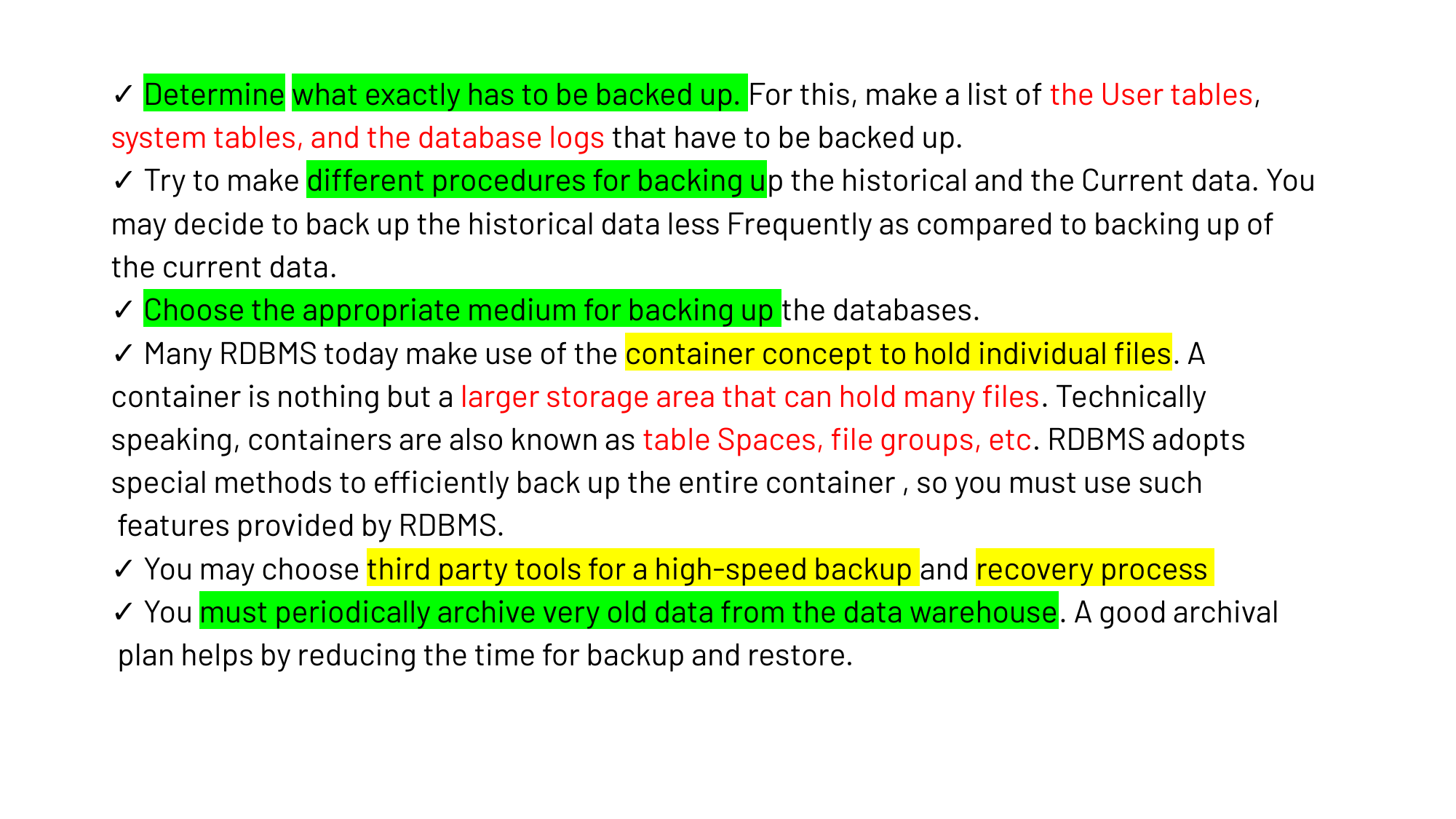

✓ Determine what exactly has to be backed up. For this, make a list of the User tables,
system tables, and the database logs that have to be backed up.
✓ Try to make different procedures for backing up the historical and the Current data. You
may decide to back up the historical data less Frequently as compared to backing up of
the current data.
✓ Choose the appropriate medium for backing up the databases.
✓ Many RDBMS today make use of the container concept to hold individual files. A
container is nothing but a larger storage area that can hold many files. Technically
speaking, containers are also known as table Spaces, file groups, etc. RDBMS adopts
special methods to efficiently back up the entire container , so you must use such
 features provided by RDBMS.
✓ You may choose third party tools for a high-speed backup and recovery process
✓ You must periodically archive very old data from the data warehouse. A good archival
 plan helps by reducing the time for backup and restore.